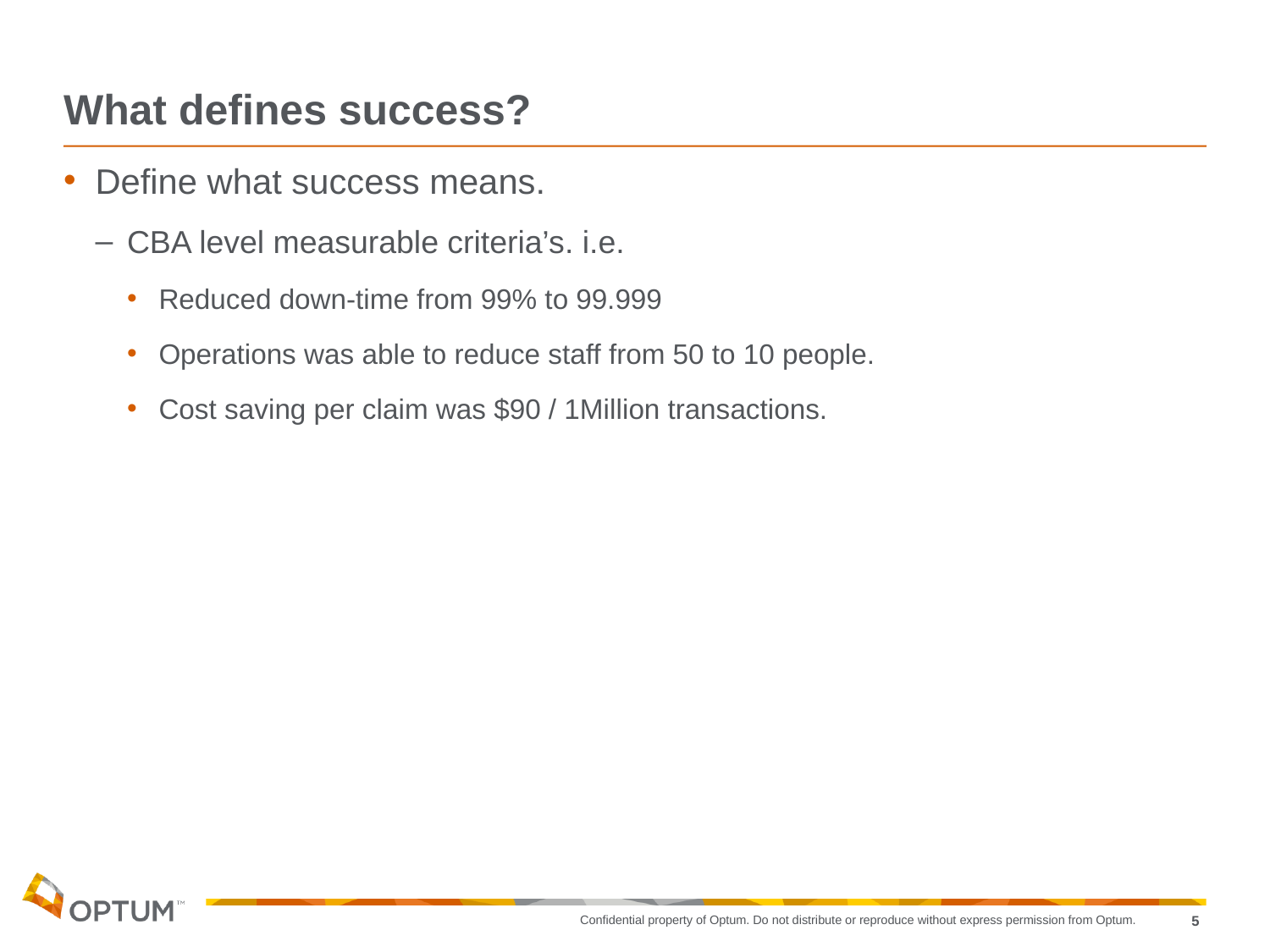

# What defines success?
Define what success means.
CBA level measurable criteria’s. i.e.
Reduced down-time from 99% to 99.999
Operations was able to reduce staff from 50 to 10 people.
Cost saving per claim was $90 / 1Million transactions.